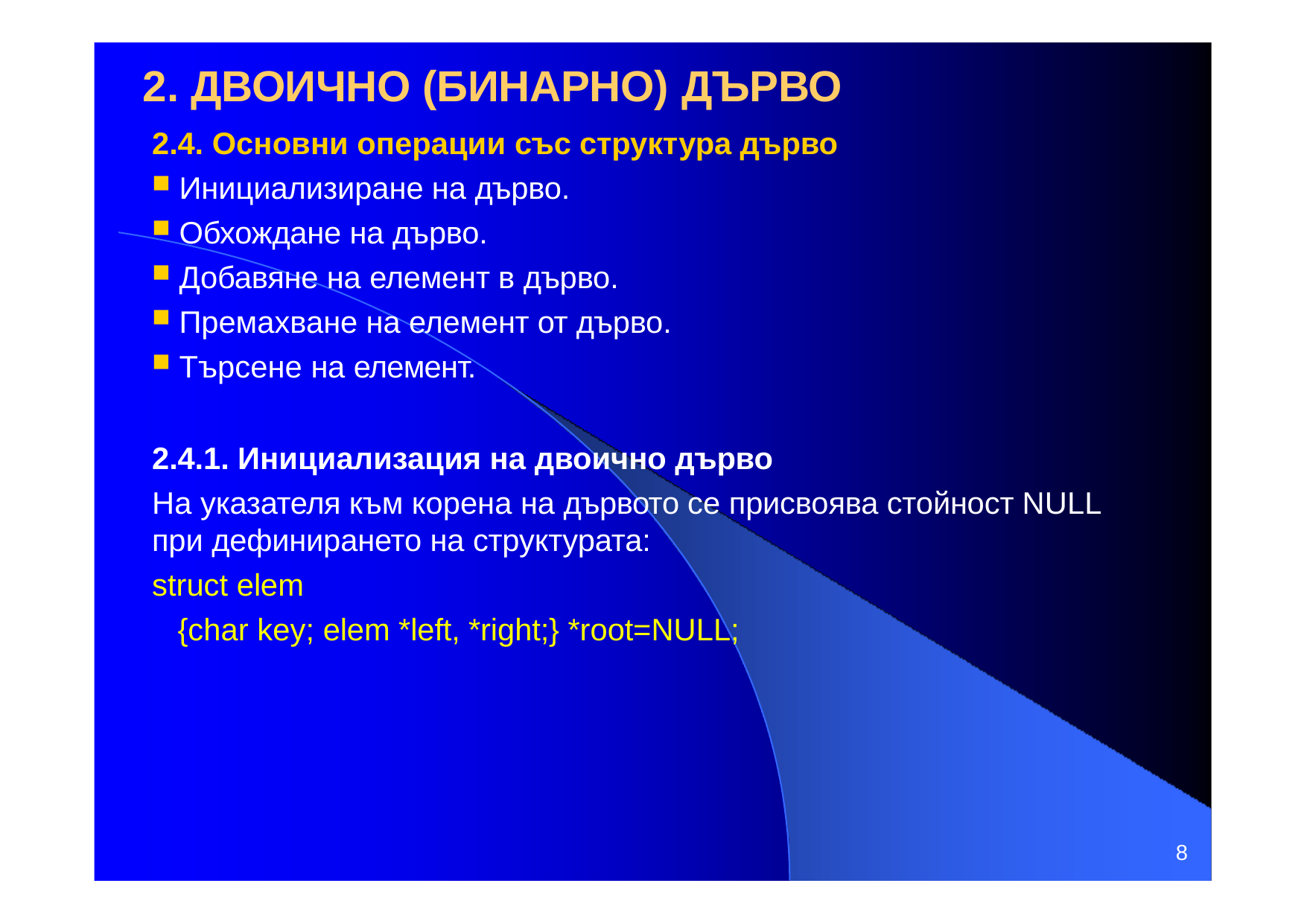

# 2. ДВОИЧНО (БИНАРНО) ДЪРВО
2.4. Основни операции със структура дърво
Инициализиране на дърво.
Обхождане на дърво.
Добавяне на елемент в дърво.
Премахване на елемент от дърво.
Търсене на елемент.

2.4.1. Инициализация на двоично дърво
На указателя към корена на дървото се присвоява стойност NULL  при дефинирането на структурата:
struct elem
{char key; elem *left, *right;} *root=NULL;

8